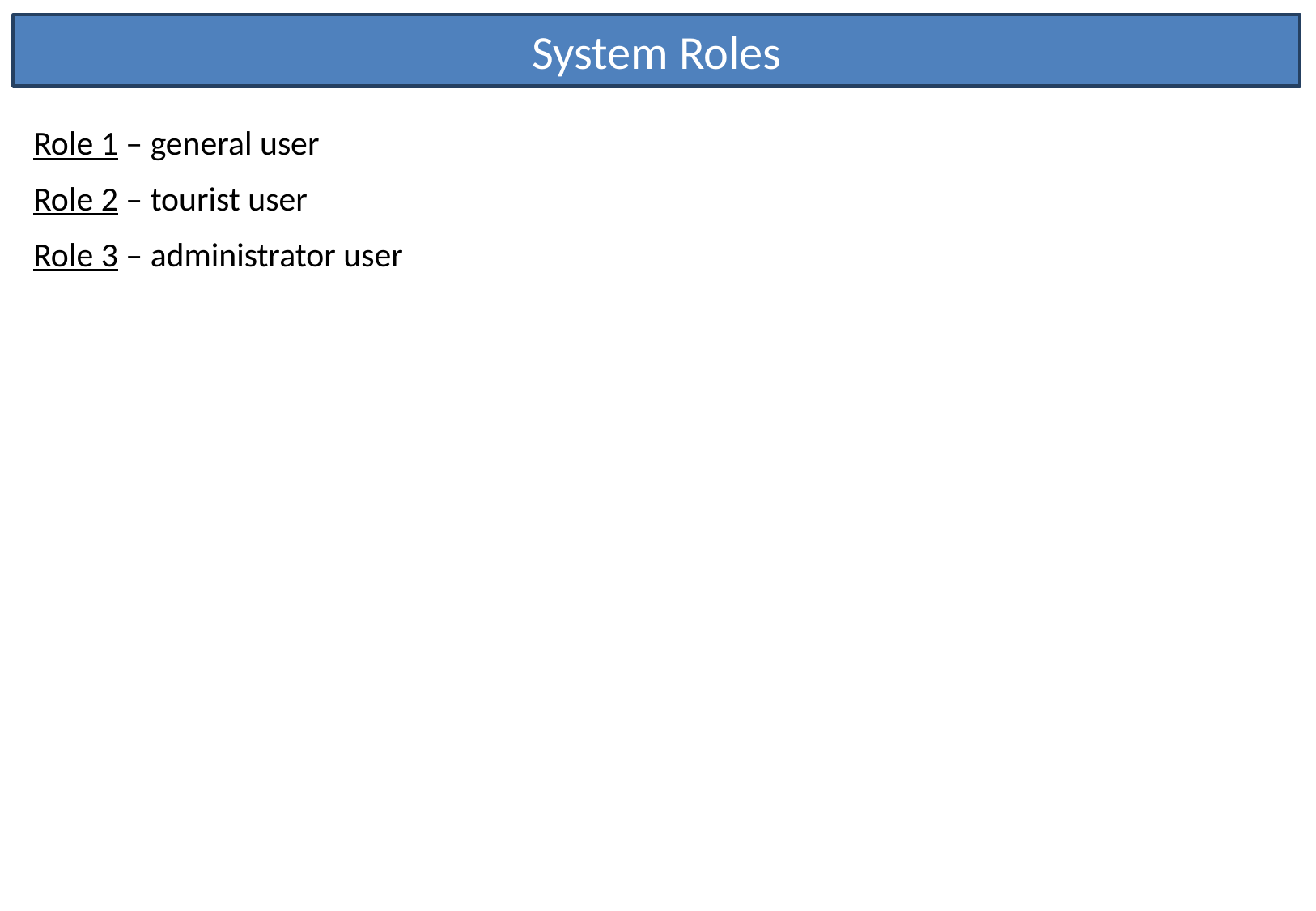

System Roles
Role 1 – general user
Role 2 – tourist user
Role 3 – administrator user